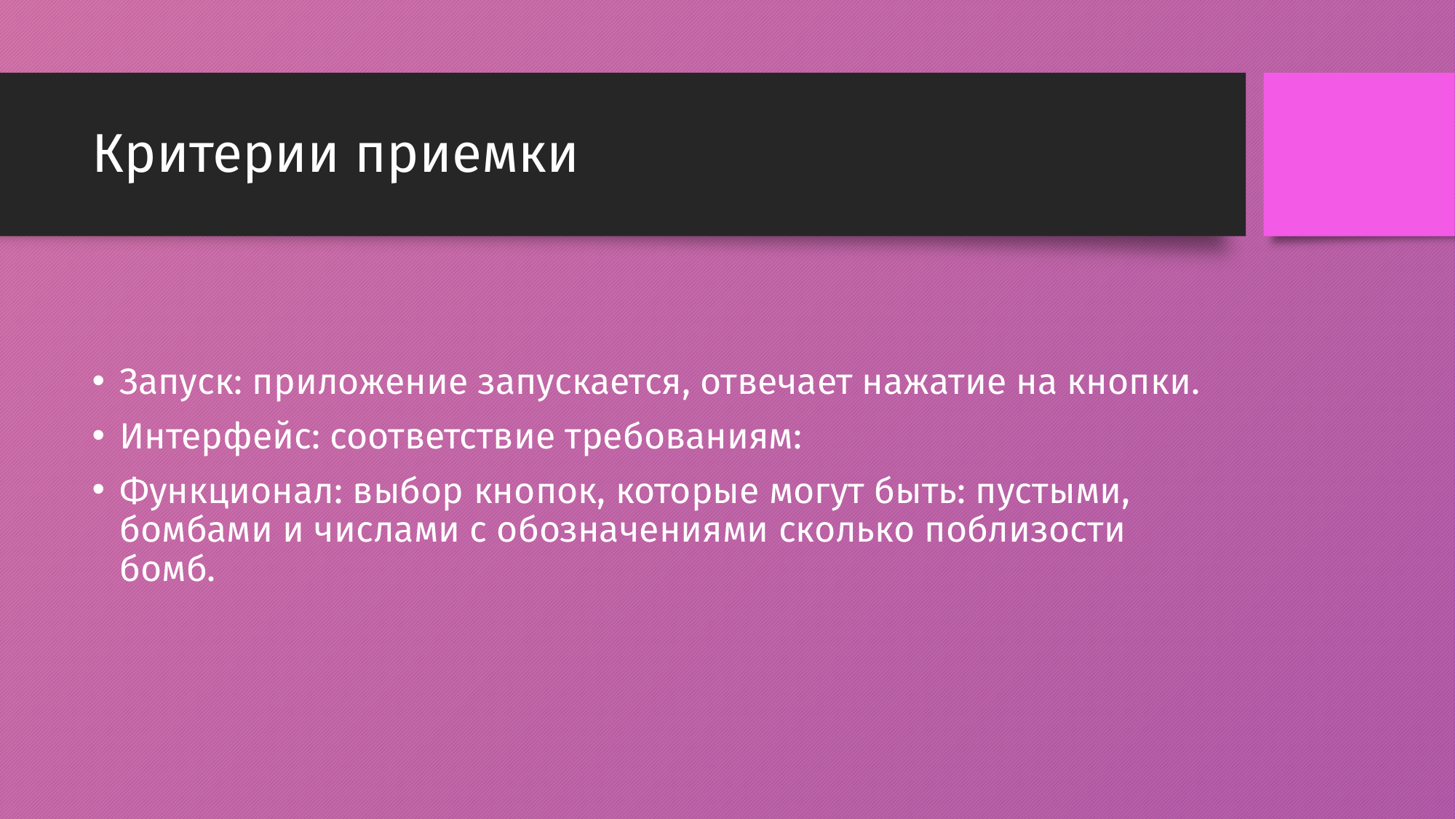

# Критерии приемки
Запуск: приложение запускается, отвечает нажатие на кнопки.
Интерфейс: соответствие требованиям:
Функционал: выбор кнопок, которые могут быть: пустыми, бомбами и числами с обозначениями сколько поблизости бомб.